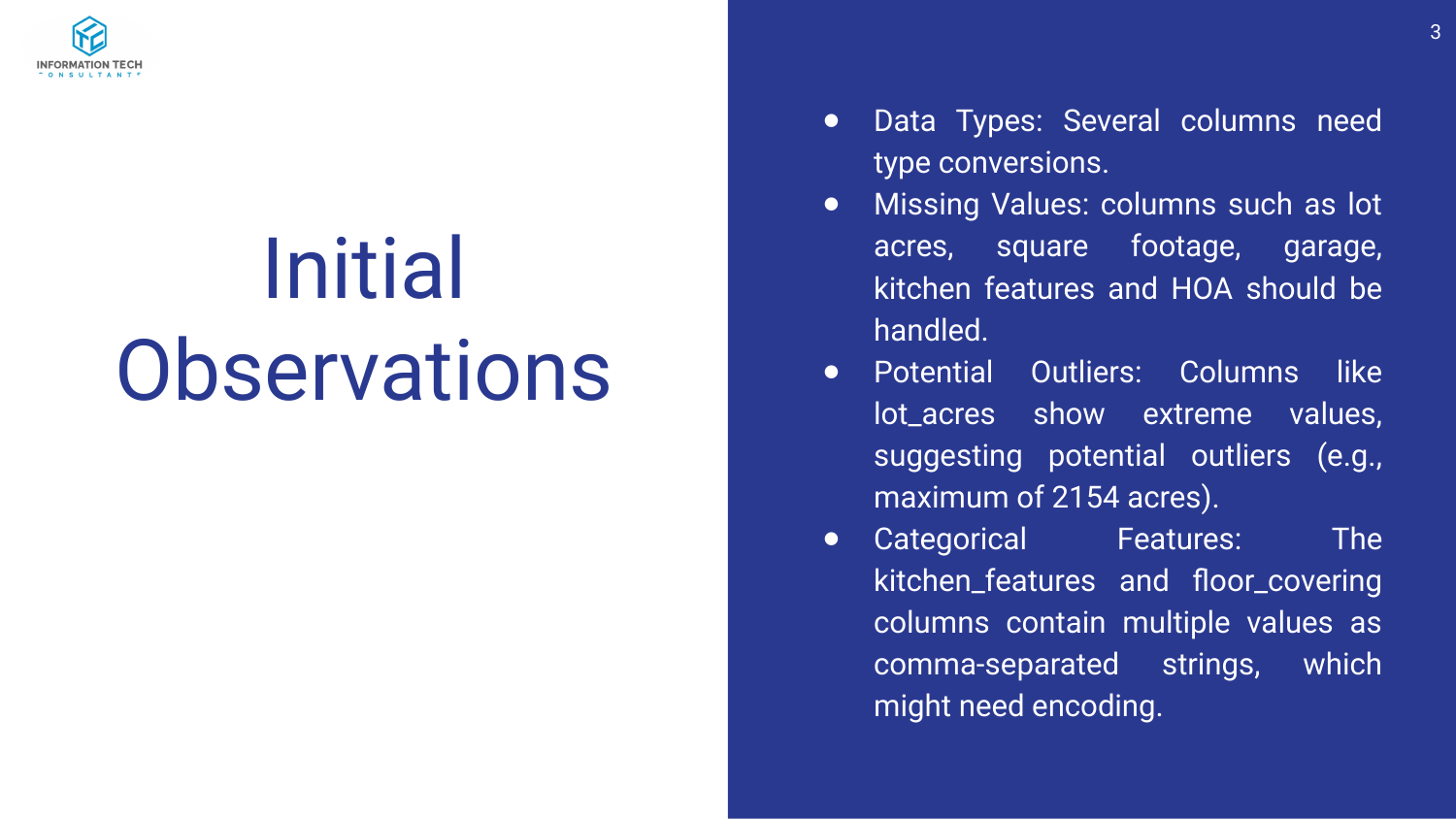

3
Data Types: Several columns need type conversions.
Missing Values: columns such as lot acres, square footage, garage, kitchen features and HOA should be handled.
Potential Outliers: Columns like lot_acres show extreme values, suggesting potential outliers (e.g., maximum of 2154 acres).
Categorical Features: The kitchen_features and floor_covering columns contain multiple values as comma-separated strings, which might need encoding.
# Initial Observations